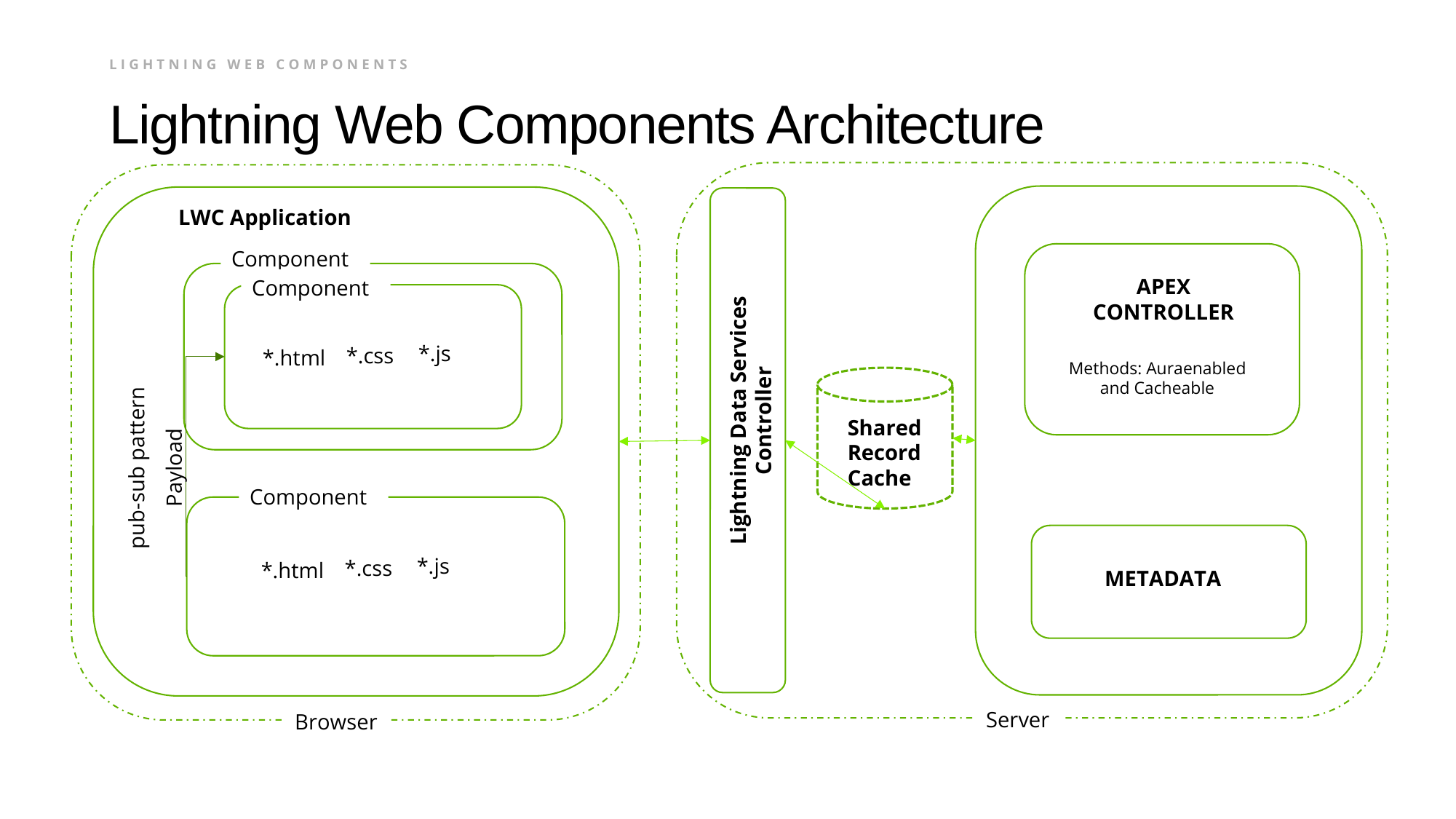

Lightning web components
# Lightning Web Components Architecture

LWC Application
Component

APEX CONTROLLER

Component

*.js
*.css
*.html
Methods: Auraenabled and Cacheable

Lightning Data Services Controller
Shared Record Cache
pub-sub pattern
Payload
Component

*.js
*.css
*.html
METADATA
Server
Browser